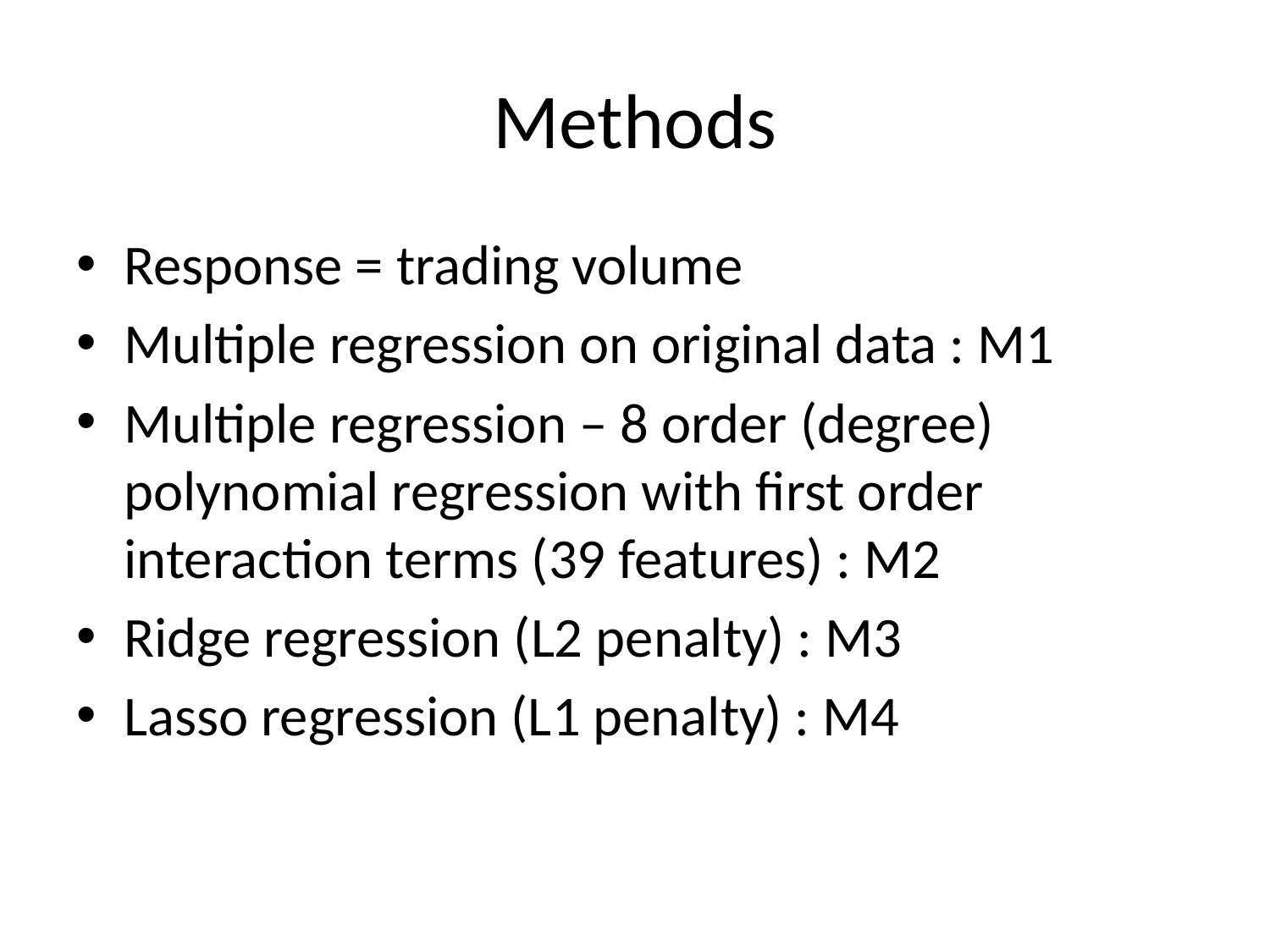

# Methods
Response = trading volume
Multiple regression on original data : M1
Multiple regression – 8 order (degree) polynomial regression with first order interaction terms (39 features) : M2
Ridge regression (L2 penalty) : M3
Lasso regression (L1 penalty) : M4